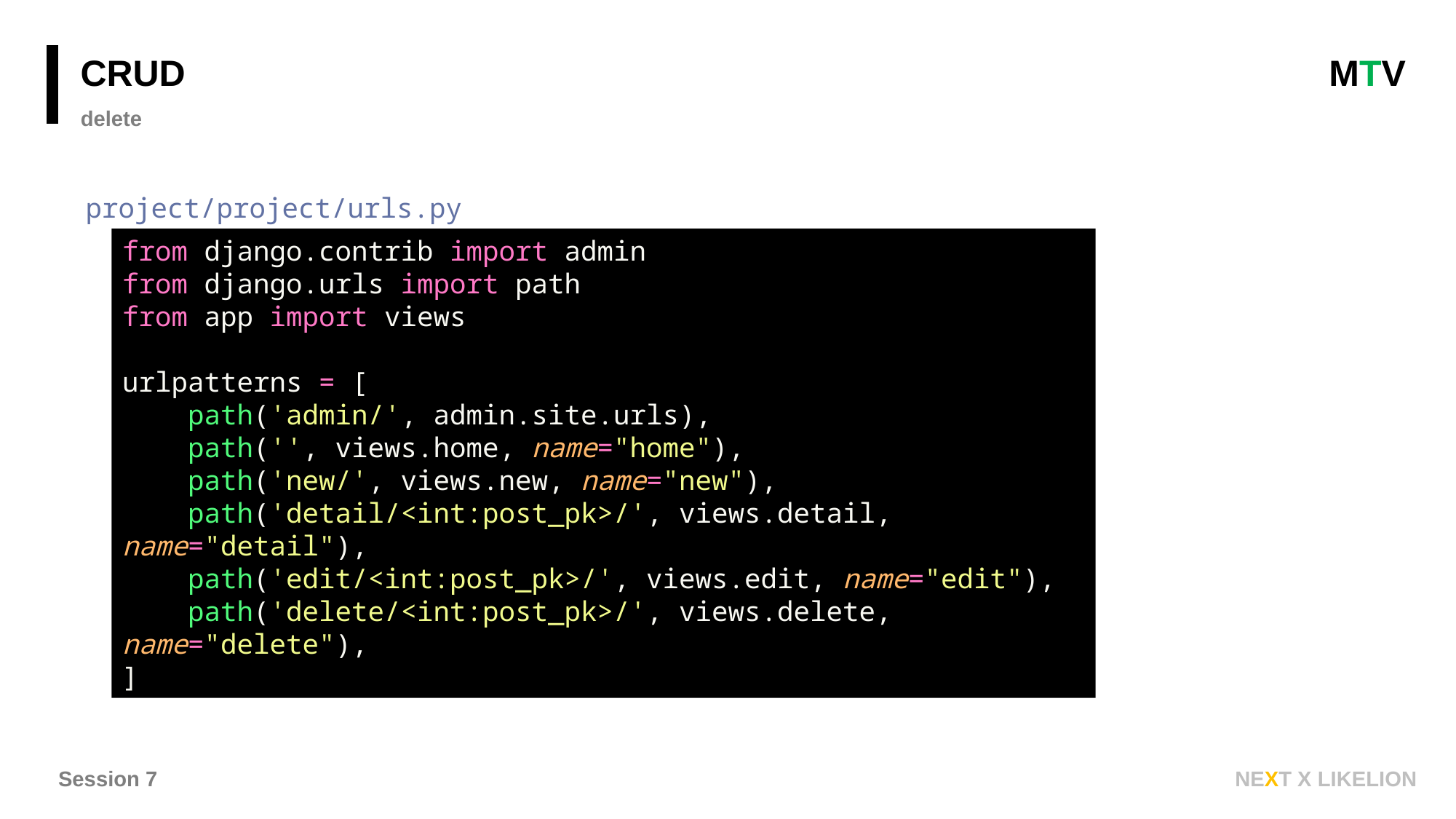

CRUD
MTV

delete
project/project/urls.py
from django.contrib import admin
from django.urls import path
from app import views

urlpatterns = [
    path('admin/', admin.site.urls),
    path('', views.home, name="home"),
    path('new/', views.new, name="new"),
    path('detail/<int:post_pk>/', views.detail, name="detail"),
    path('edit/<int:post_pk>/', views.edit, name="edit"),
    path('delete/<int:post_pk>/', views.delete, name="delete"),
]
Session 7
NEXT X LIKELION